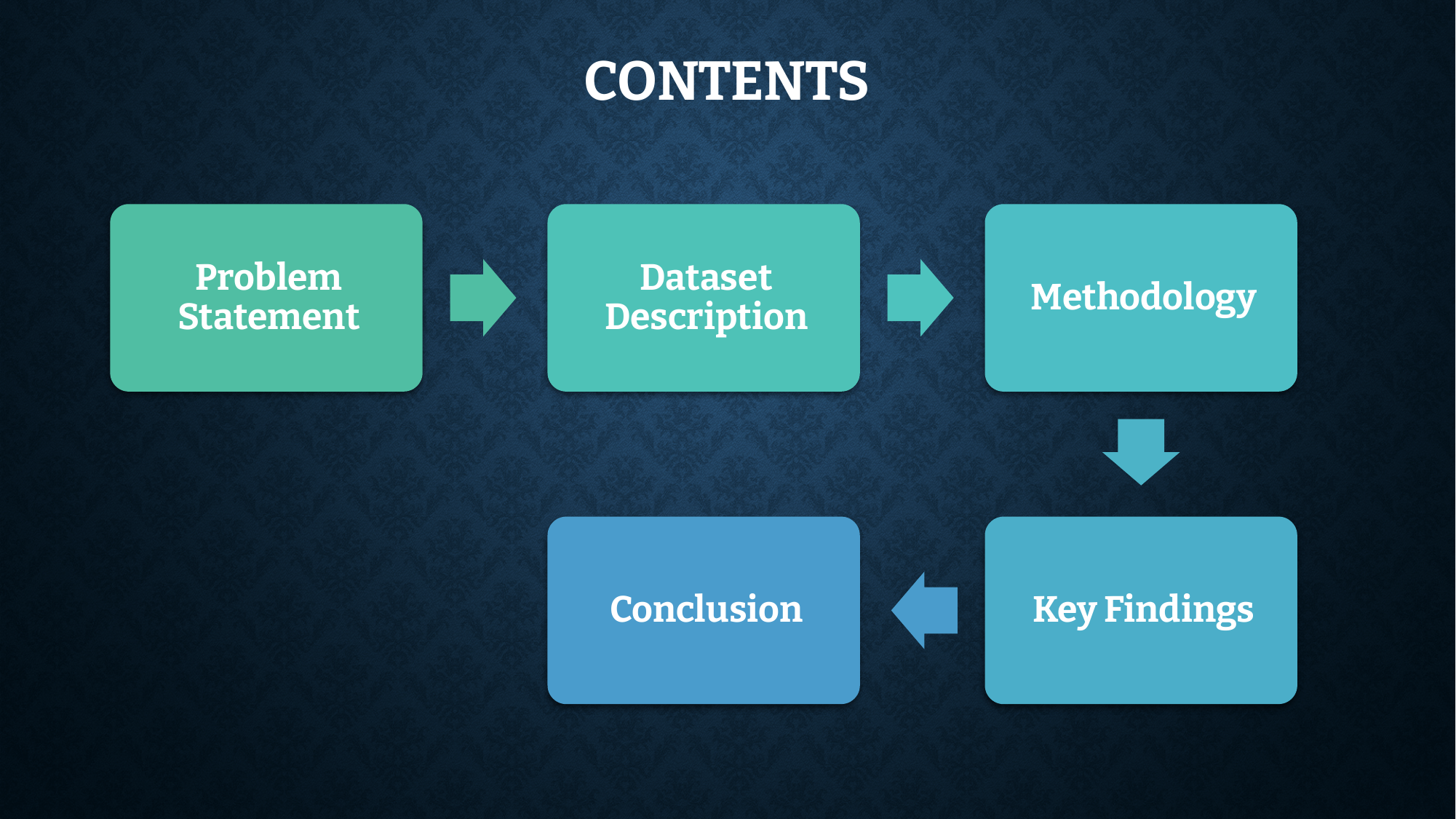

# Contents
Problem Statement

Dataset Description

Methodology

Key Findings

Conclusion